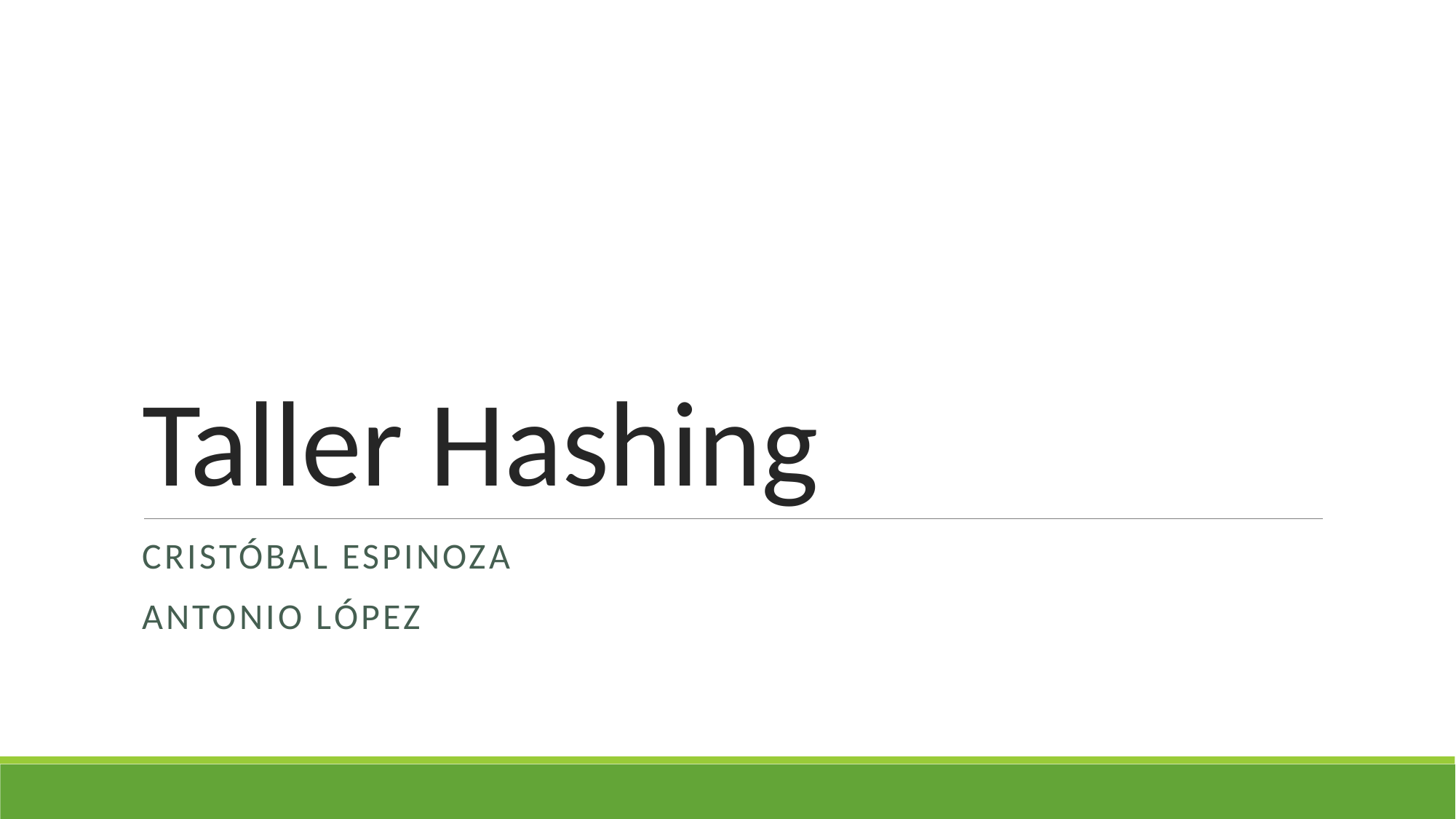

# Taller Hashing
Cristóbal espinoza
Antonio López